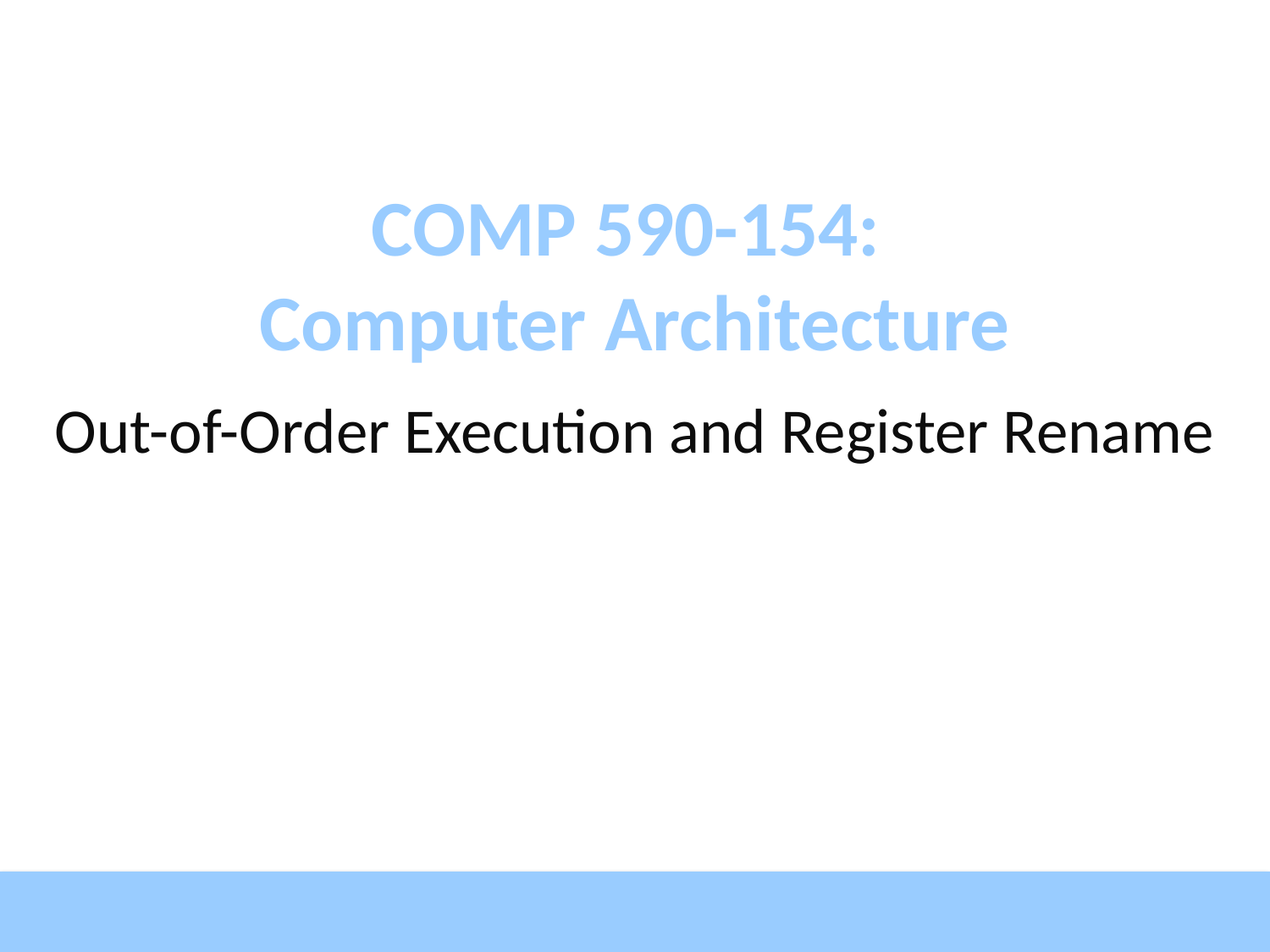

# COMP 590-154: Computer Architecture
Out-of-Order Execution and Register Rename